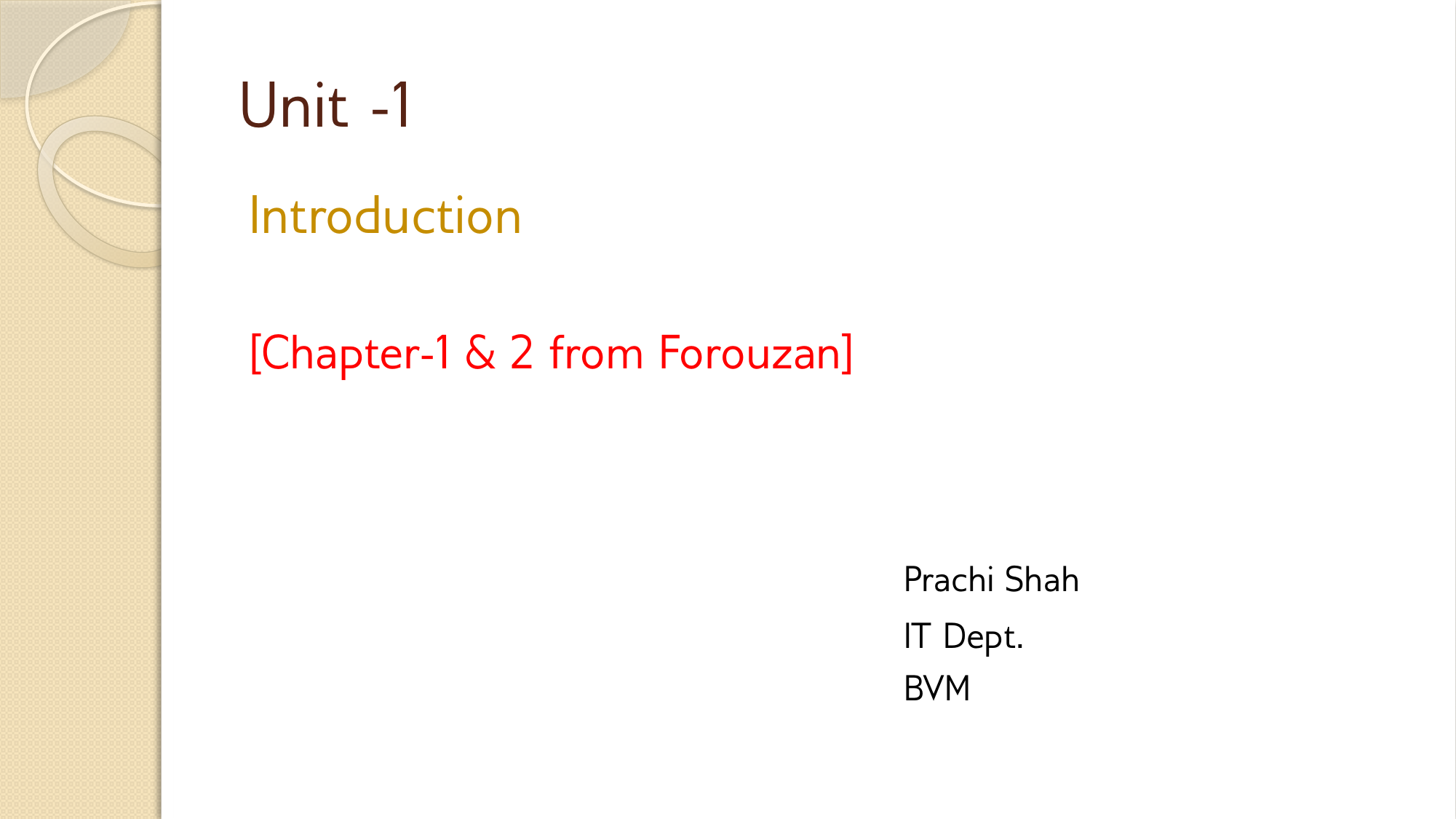

# Unit -1
Introduction

[Chapter-1 & 2 from Forouzan]

						Prachi Shah
				     		IT Dept.
						BVM